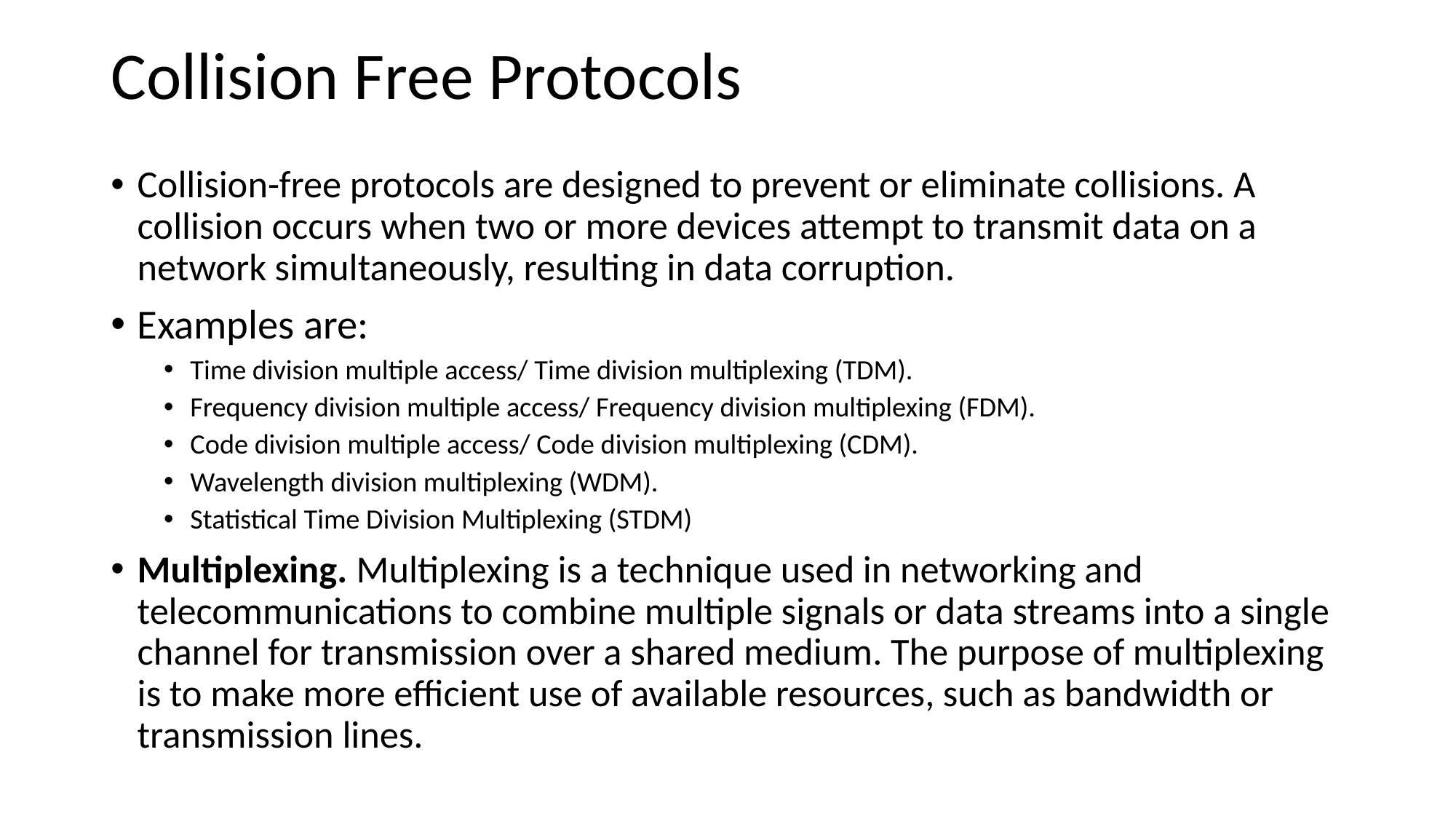

# Collision Free Protocols
Collision-free protocols are designed to prevent or eliminate collisions. A collision occurs when two or more devices attempt to transmit data on a network simultaneously, resulting in data corruption.
Examples are:
Time division multiple access/ Time division multiplexing (TDM).
Frequency division multiple access/ Frequency division multiplexing (FDM).
Code division multiple access/ Code division multiplexing (CDM).
Wavelength division multiplexing (WDM).
Statistical Time Division Multiplexing (STDM)
Multiplexing. Multiplexing is a technique used in networking and telecommunications to combine multiple signals or data streams into a single channel for transmission over a shared medium. The purpose of multiplexing is to make more efficient use of available resources, such as bandwidth or transmission lines.